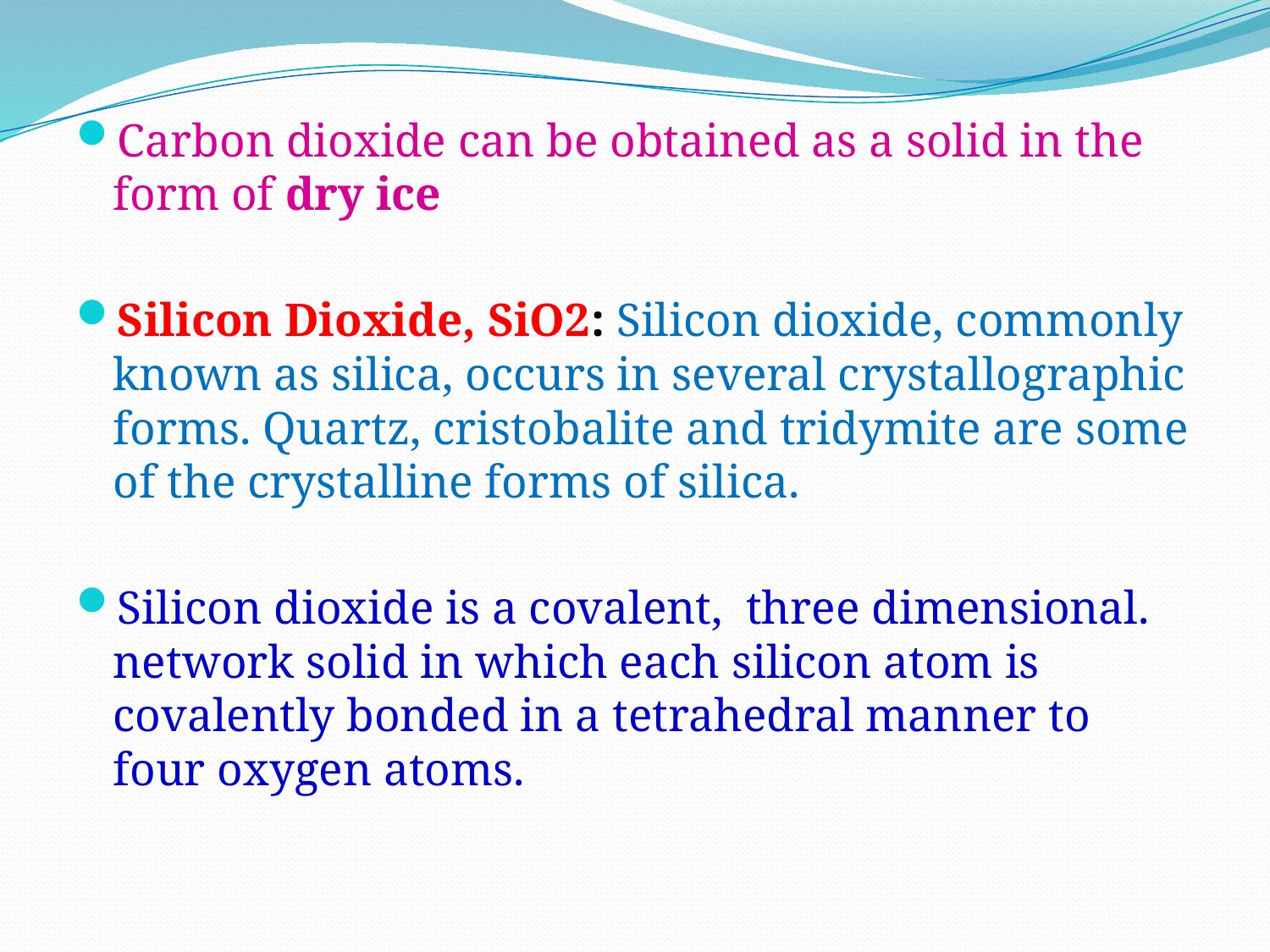

Carbon dioxide can be obtained as a solid in the form of dry ice

Silicon Dioxide, SiO2: Silicon dioxide, commonly known as silica, occurs in several crystallographic forms. Quartz, cristobalite and tridymite are some of the crystalline forms of silica.

Silicon dioxide is a covalent,  three dimensional. network solid in which each silicon atom is covalently bonded in a tetrahedral manner to four oxygen atoms.
#